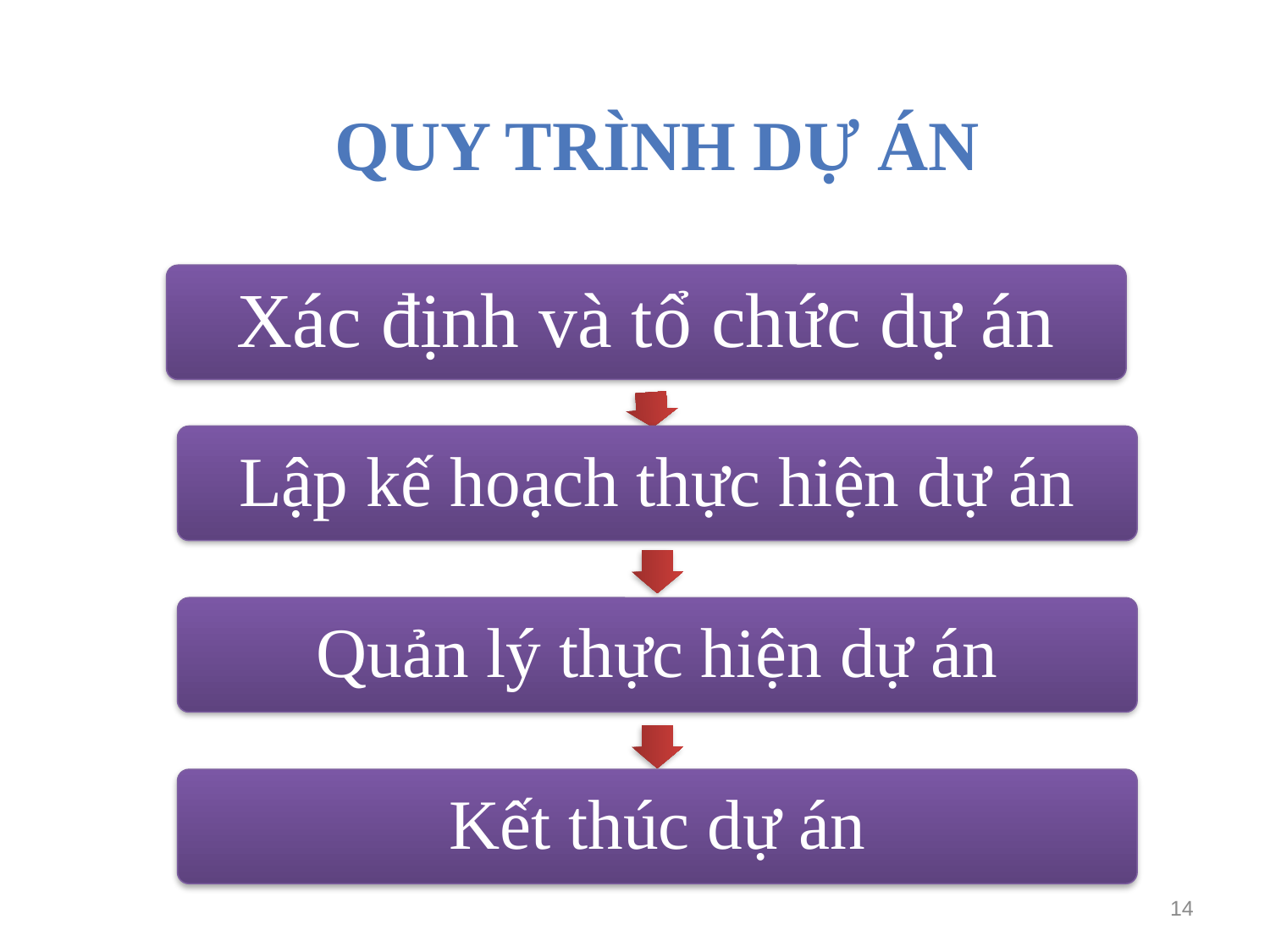

Quy trình dự án
Xác định và tổ chức dự án

Lập kế hoạch thực hiện dự án

Quản lý thực hiện dự án

Kết thúc dự án
14